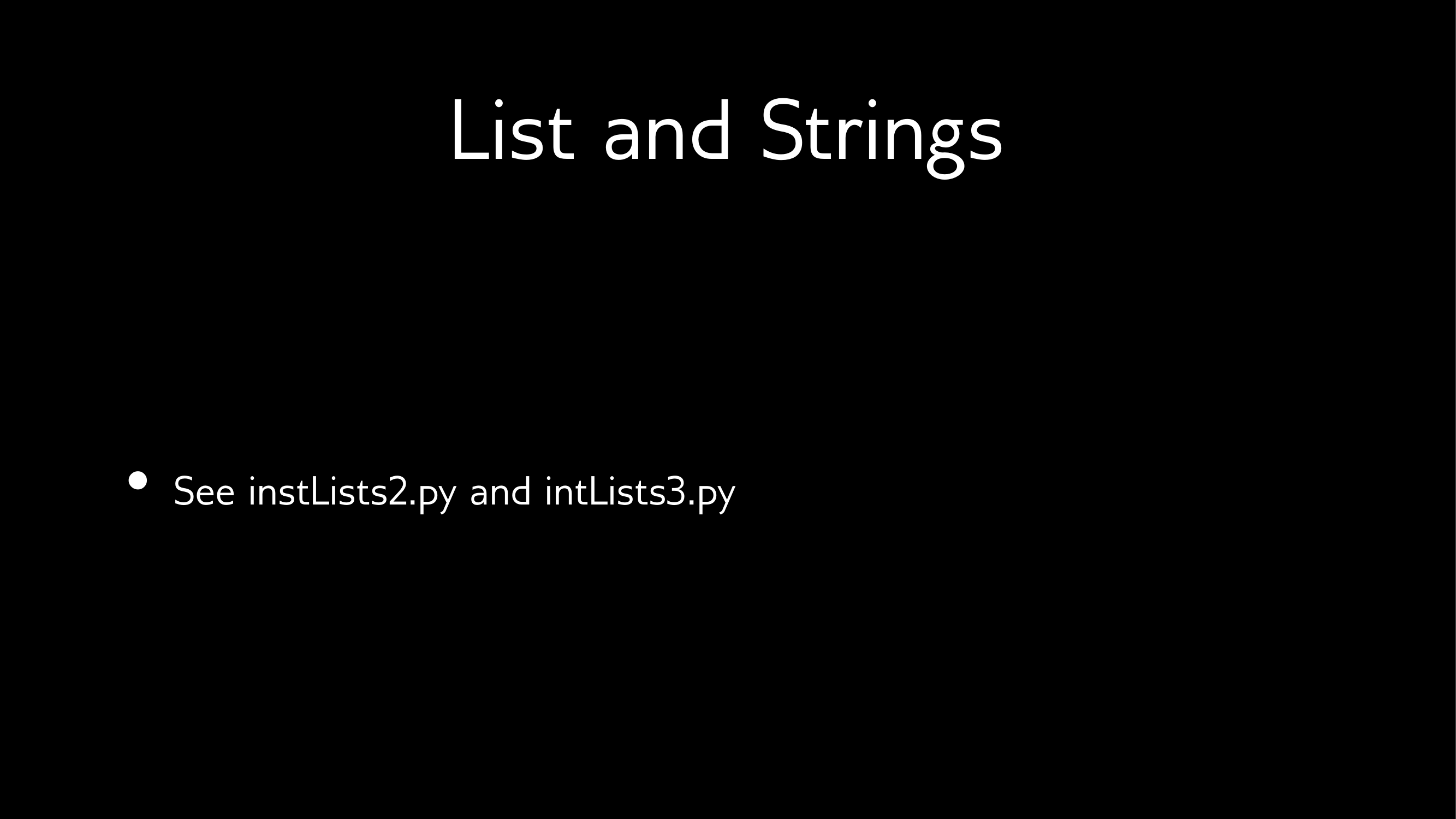

# List and Strings
See instLists2.py and intLists3.py